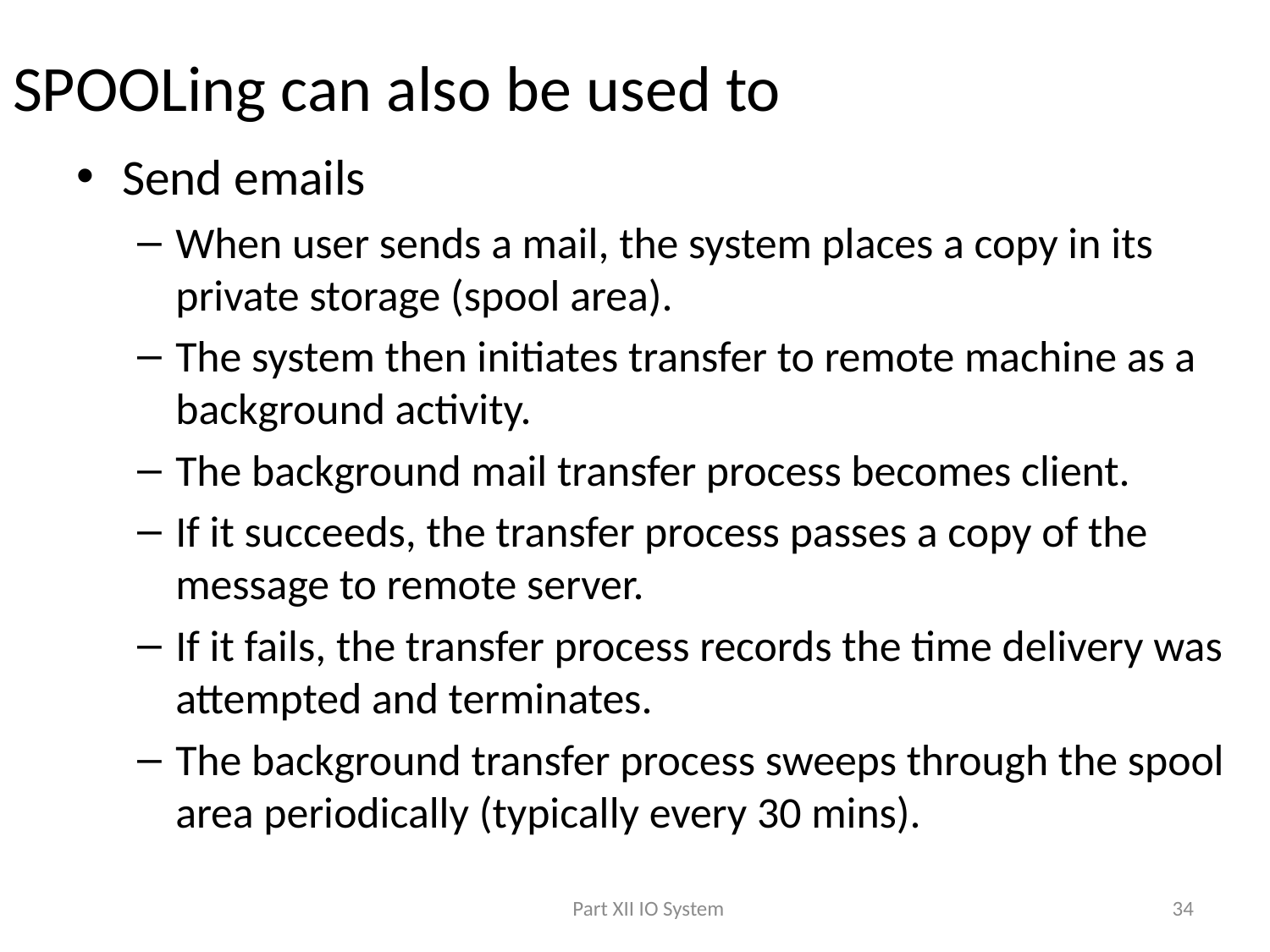

# SPOOLing can also be used to
Send emails
When user sends a mail, the system places a copy in its private storage (spool area).
The system then initiates transfer to remote machine as a background activity.
The background mail transfer process becomes client.
If it succeeds, the transfer process passes a copy of the message to remote server.
If it fails, the transfer process records the time delivery was attempted and terminates.
The background transfer process sweeps through the spool area periodically (typically every 30 mins).
Part XII IO System
34